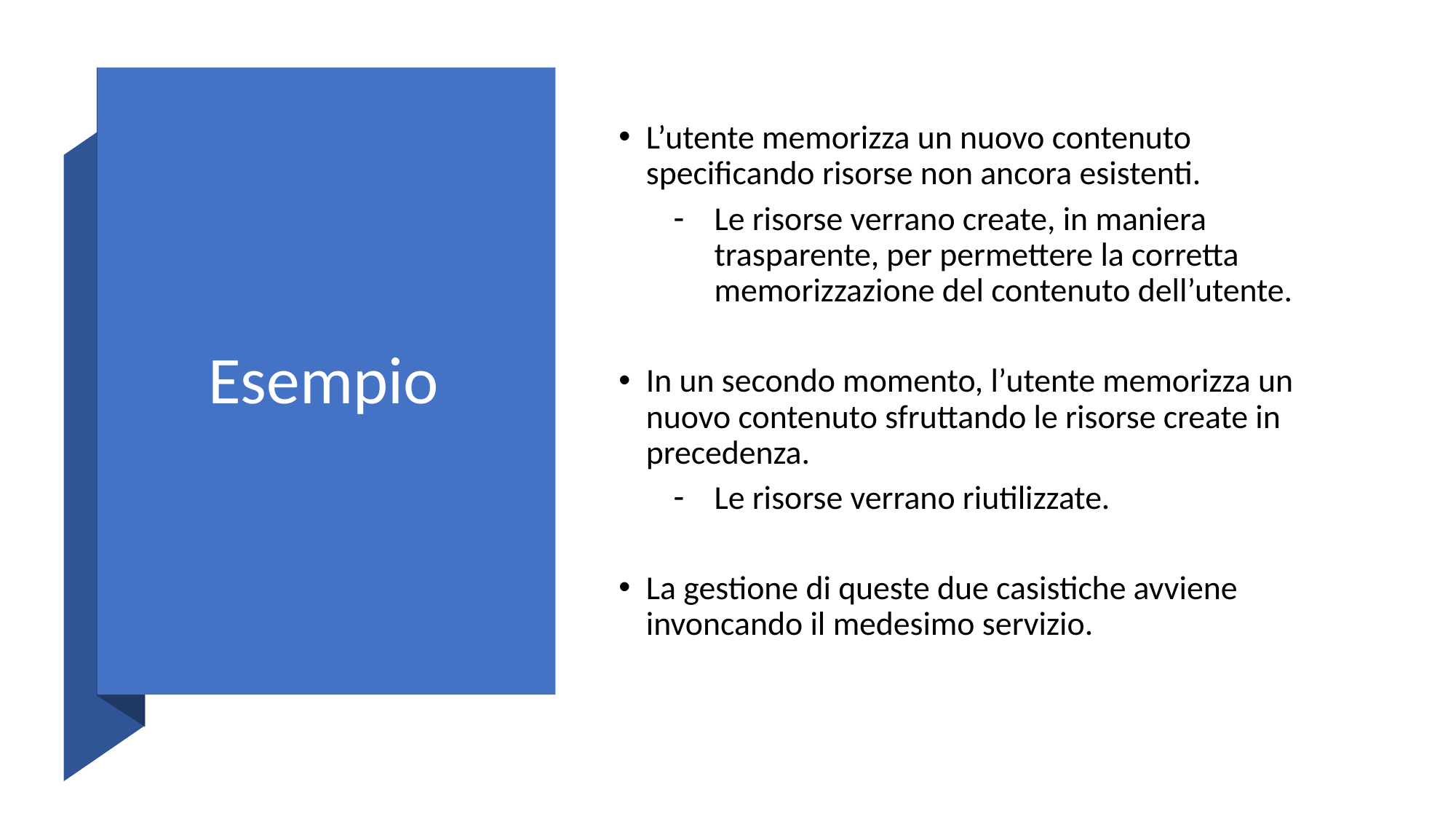

Esempio
L’utente memorizza un nuovo contenuto specificando risorse non ancora esistenti.
Le risorse verrano create, in maniera trasparente, per permettere la corretta memorizzazione del contenuto dell’utente.

In un secondo momento, l’utente memorizza un nuovo contenuto sfruttando le risorse create in precedenza.
Le risorse verrano riutilizzate.

La gestione di queste due casistiche avviene invoncando il medesimo servizio.